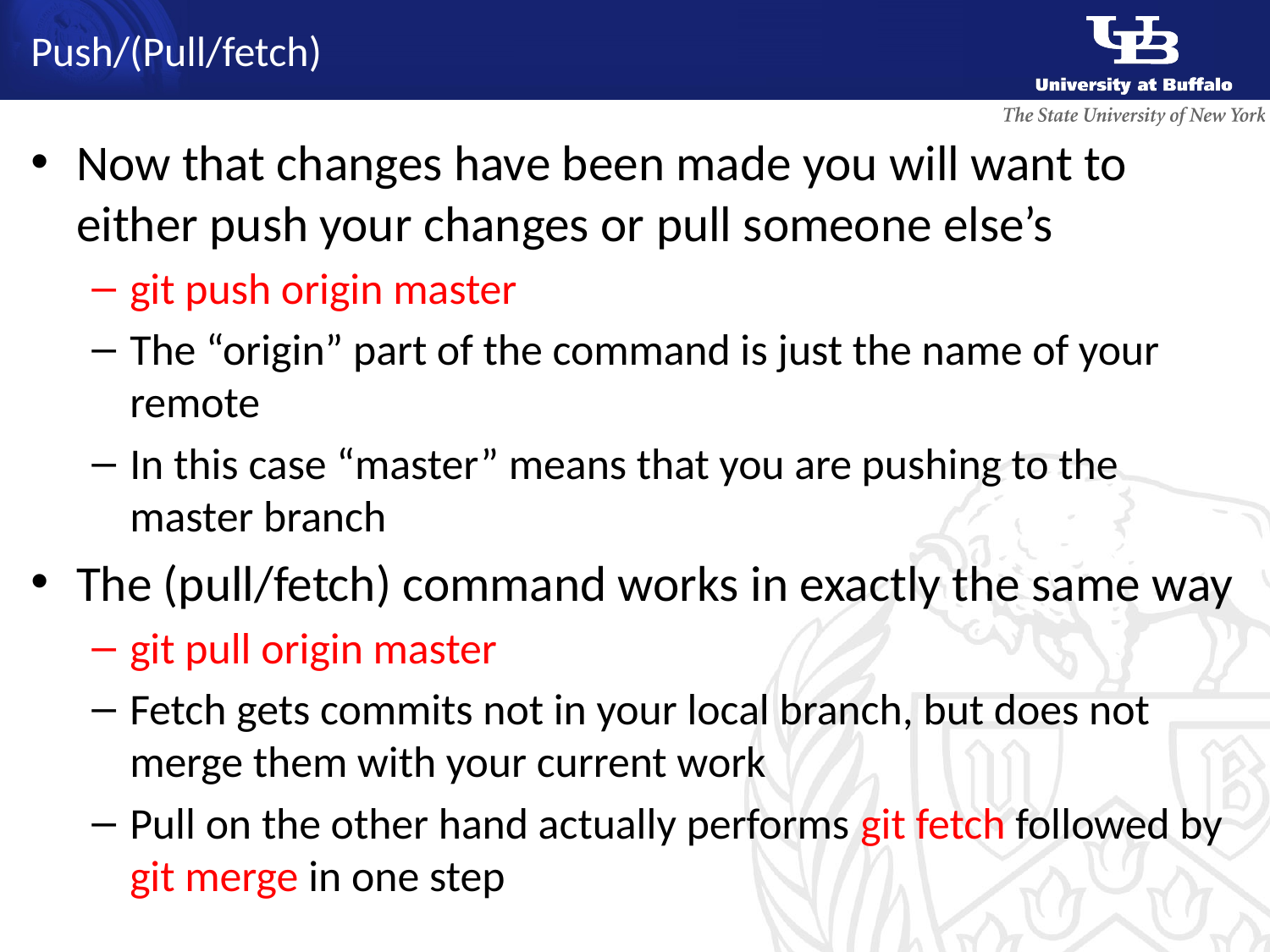

# Push/(Pull/fetch)
Now that changes have been made you will want to either push your changes or pull someone else’s
git push origin master
The “origin” part of the command is just the name of your remote
In this case “master” means that you are pushing to the master branch
The (pull/fetch) command works in exactly the same way
git pull origin master
Fetch gets commits not in your local branch, but does not merge them with your current work
Pull on the other hand actually performs git fetch followed by git merge in one step